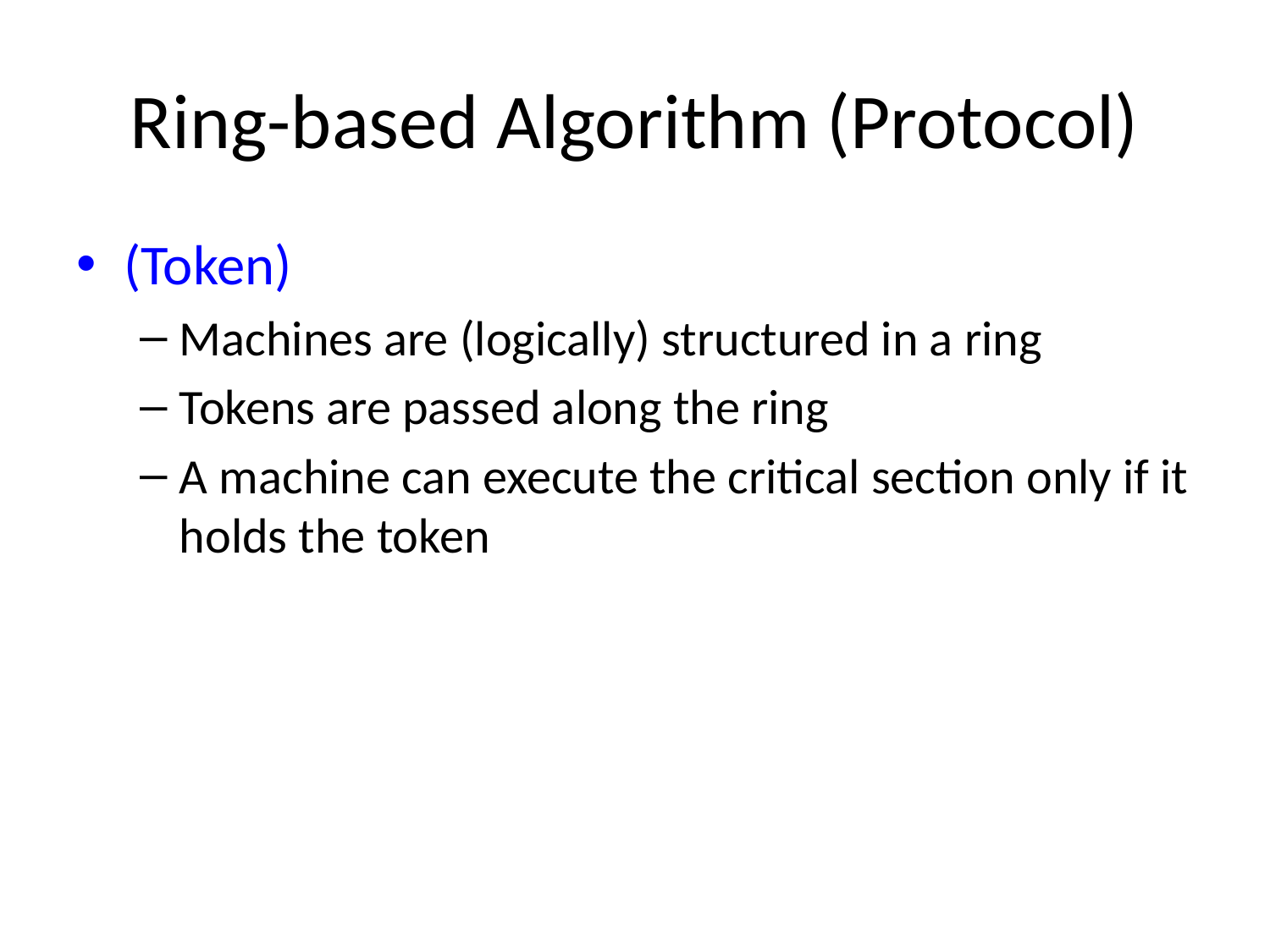

# Ring-based Algorithm (Protocol)
(Token)
Machines are (logically) structured in a ring
Tokens are passed along the ring
A machine can execute the critical section only if it holds the token